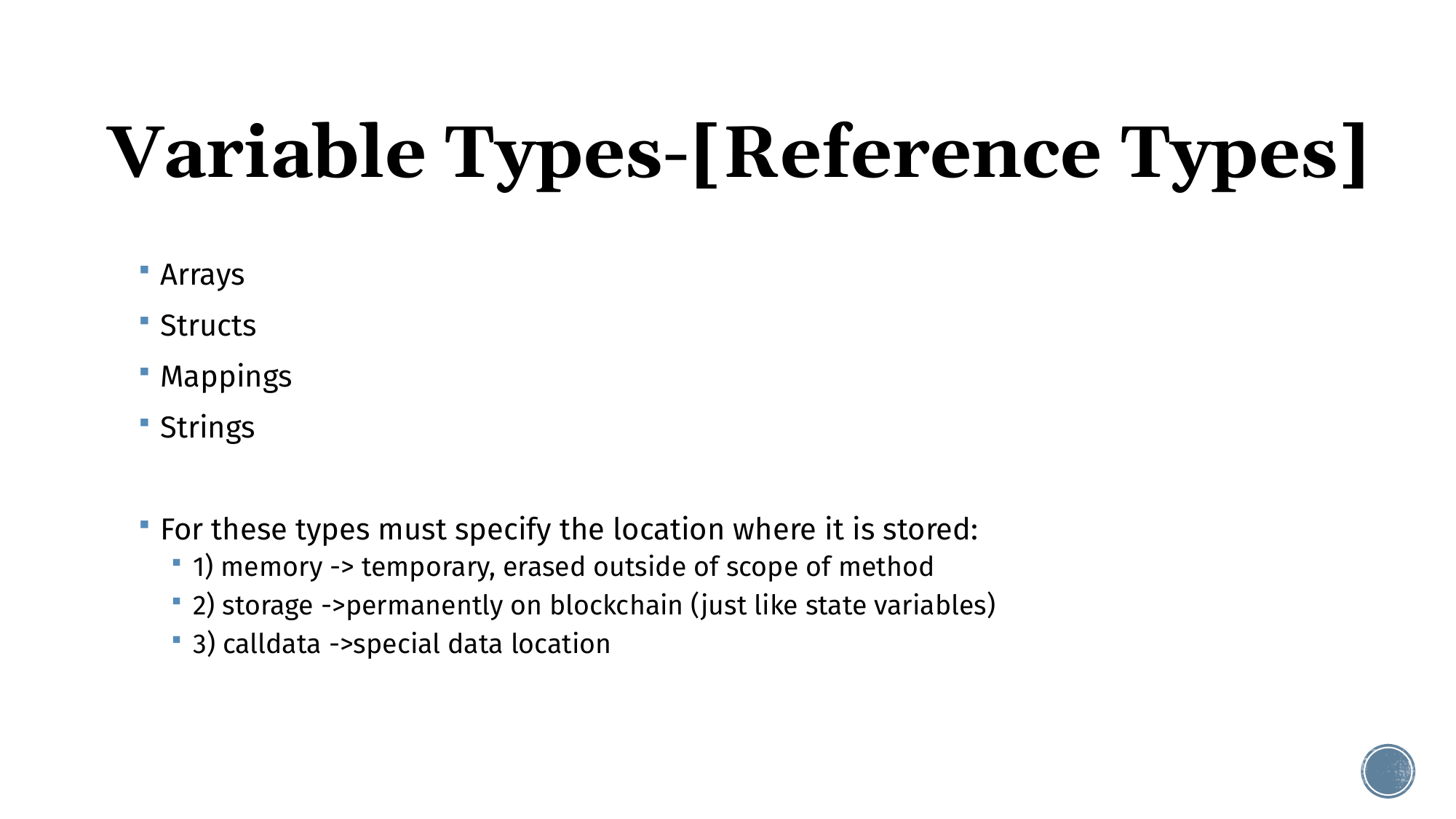

# Variable Types-[Reference Types]
Arrays
Structs
Mappings
Strings

For these types must specify the location where it is stored:
1) memory -> temporary, erased outside of scope of method
2) storage ->permanently on blockchain (just like state variables)
3) calldata ->special data location